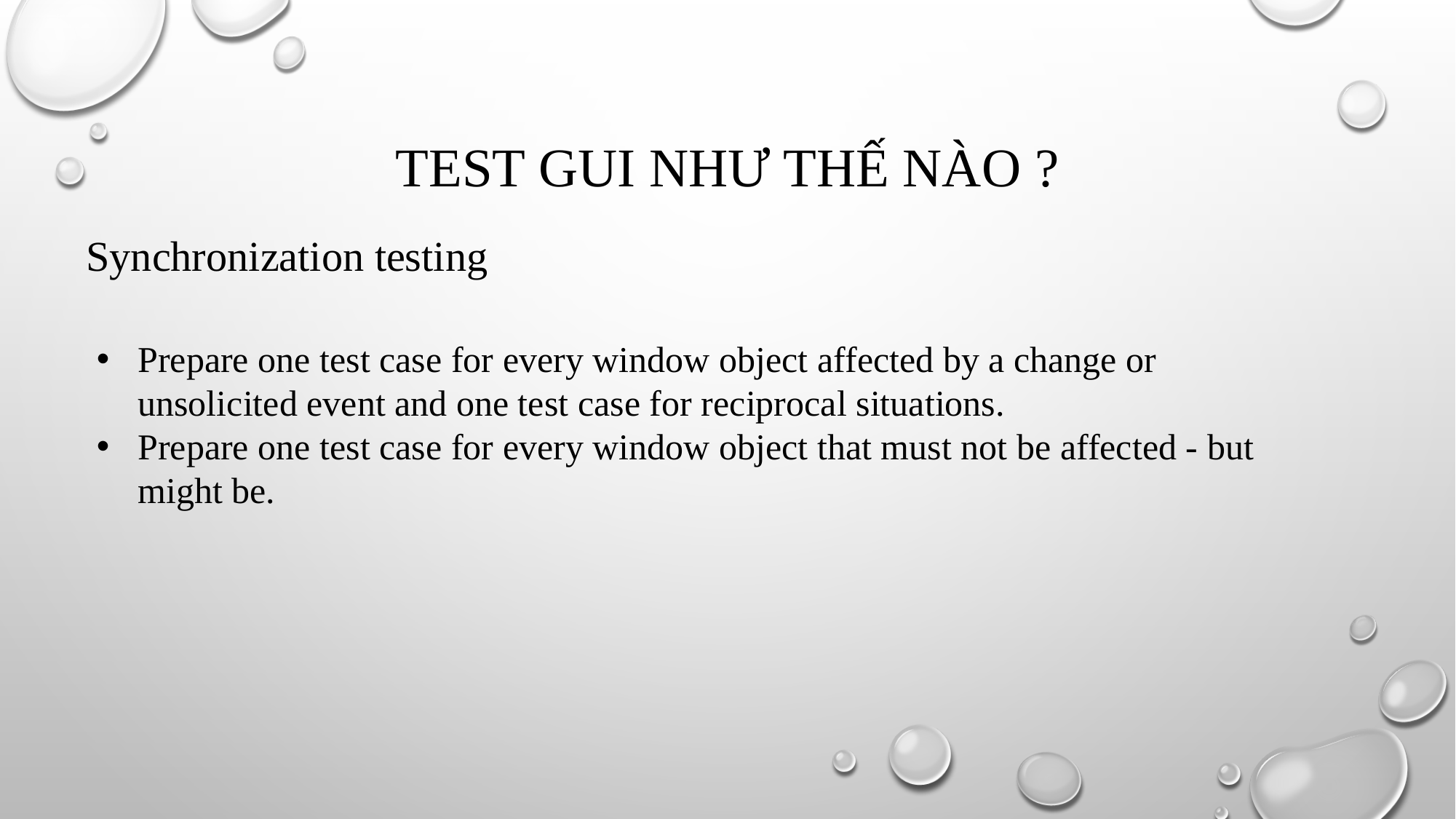

# Test gui như thế nào ?
Synchronization testing

Prepare one test case for every window object affected by a change or unsolicited event and one test case for reciprocal situations.
Prepare one test case for every window object that must not be affected - but might be.